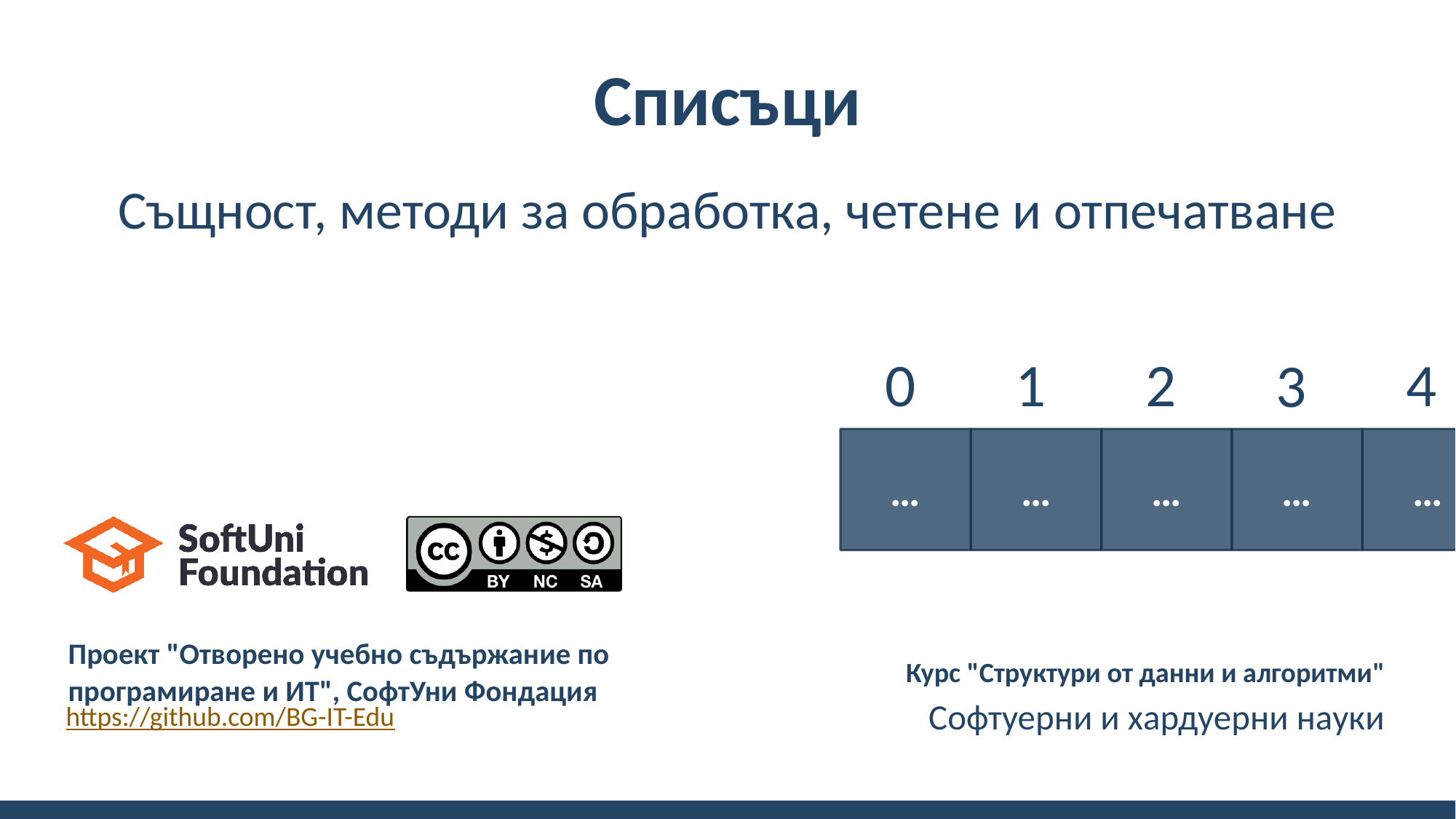

# Списъци
Същност, методи за обработка, четене и отпечатване
2
4
0
1
3
…
…
…
…
…
Проект "Отворено учебно съдържание по програмиране и ИТ", СофтУни Фондация
Курс "Структури от данни и алгоритми"
https://github.com/BG-IT-Edu
Софтуерни и хардуерни науки